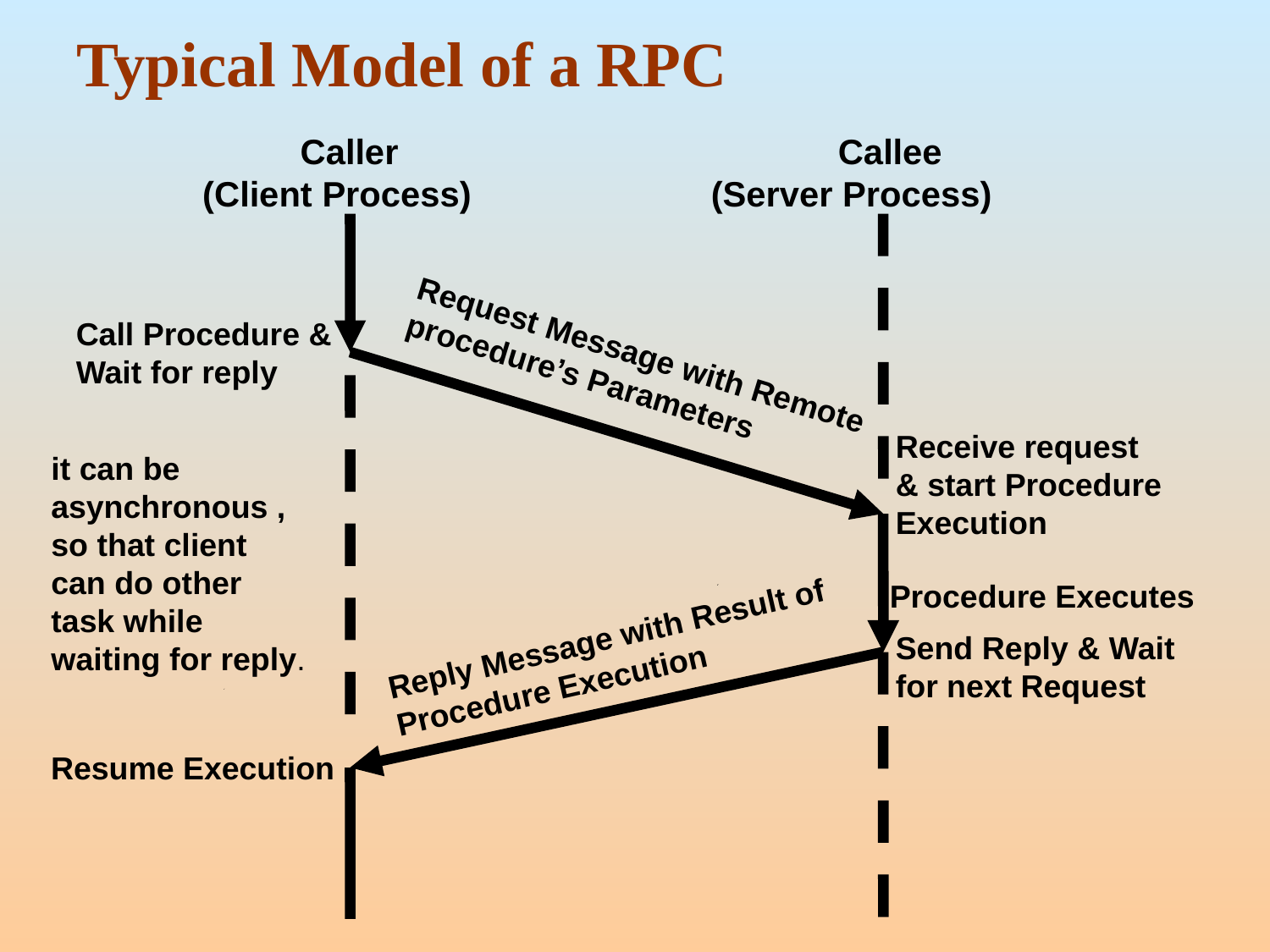

# Typical Model of a RPC
	          Caller	               		Callee
             (Client Process)        		(Server Process)

Call Procedure &
Wait for reply
Request Message with Remote procedure’s Parameters

Receive request
& start Procedure Execution
it can be asynchronous , so that client can do other task while waiting for reply.

Procedure Executes
Reply Message with Result of Procedure Execution
Send Reply & Wait for next Request

Resume Execution